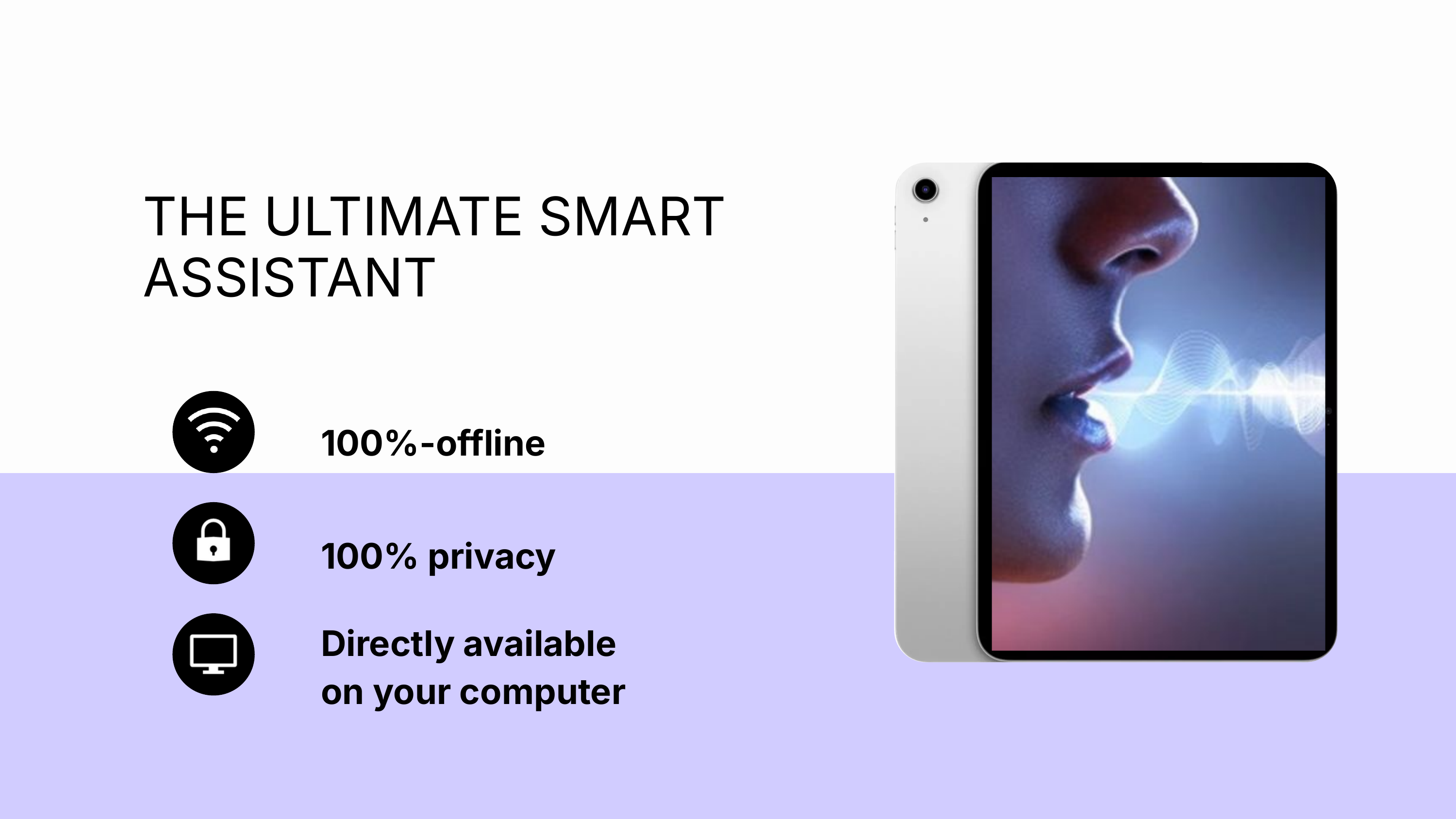

THE ULTIMATE SMART ASSISTANT

100%-offline

100% privacy

Directly available on your computer